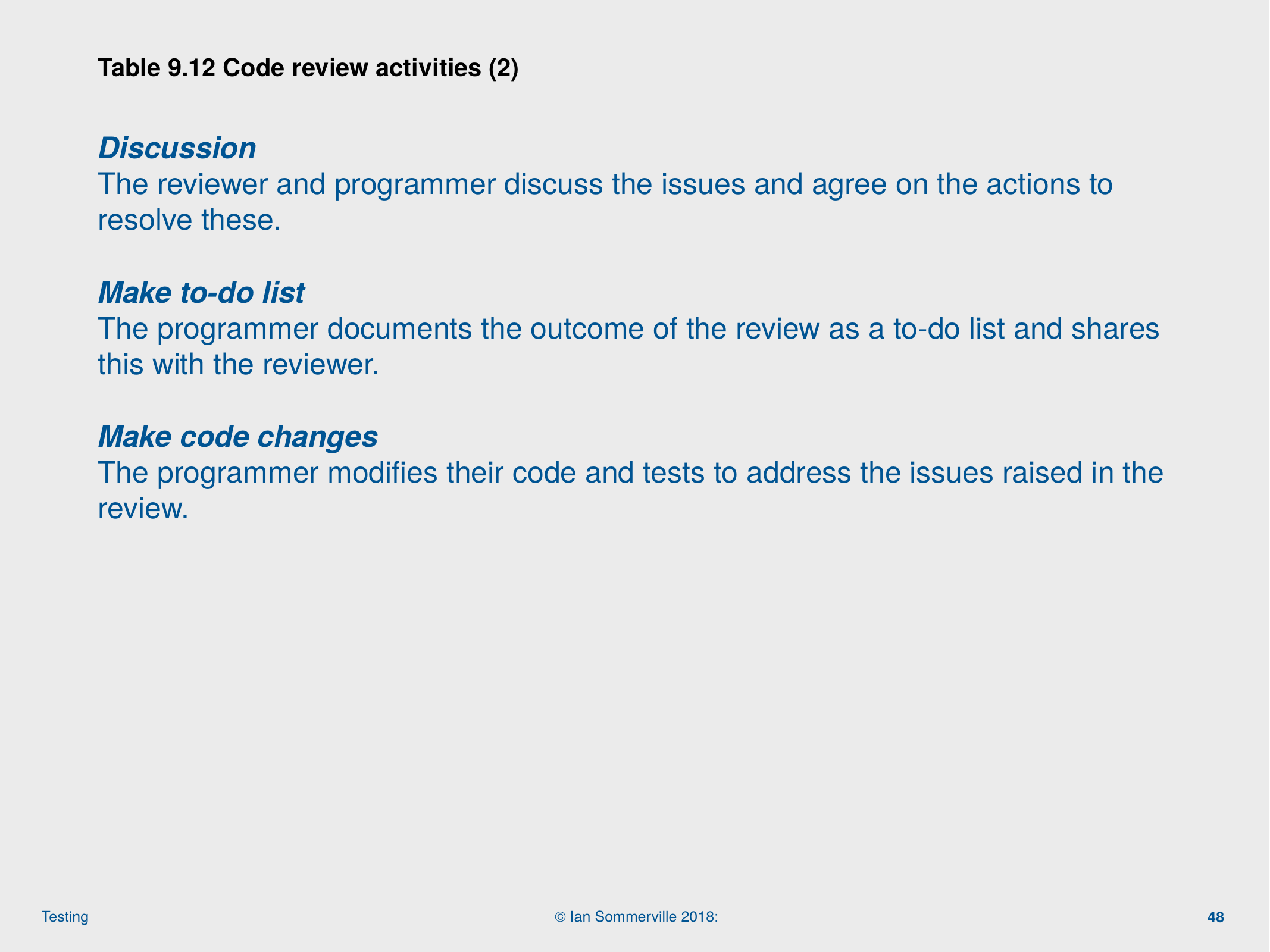

# Table 9.12 Code review activities (2)
Discussion
The reviewer and programmer discuss the issues and agree on the actions to resolve these.
Make to-do list
The programmer documents the outcome of the review as a to-do list and shares this with the reviewer.
Make code changes
The programmer modifies their code and tests to address the issues raised in the review.
48